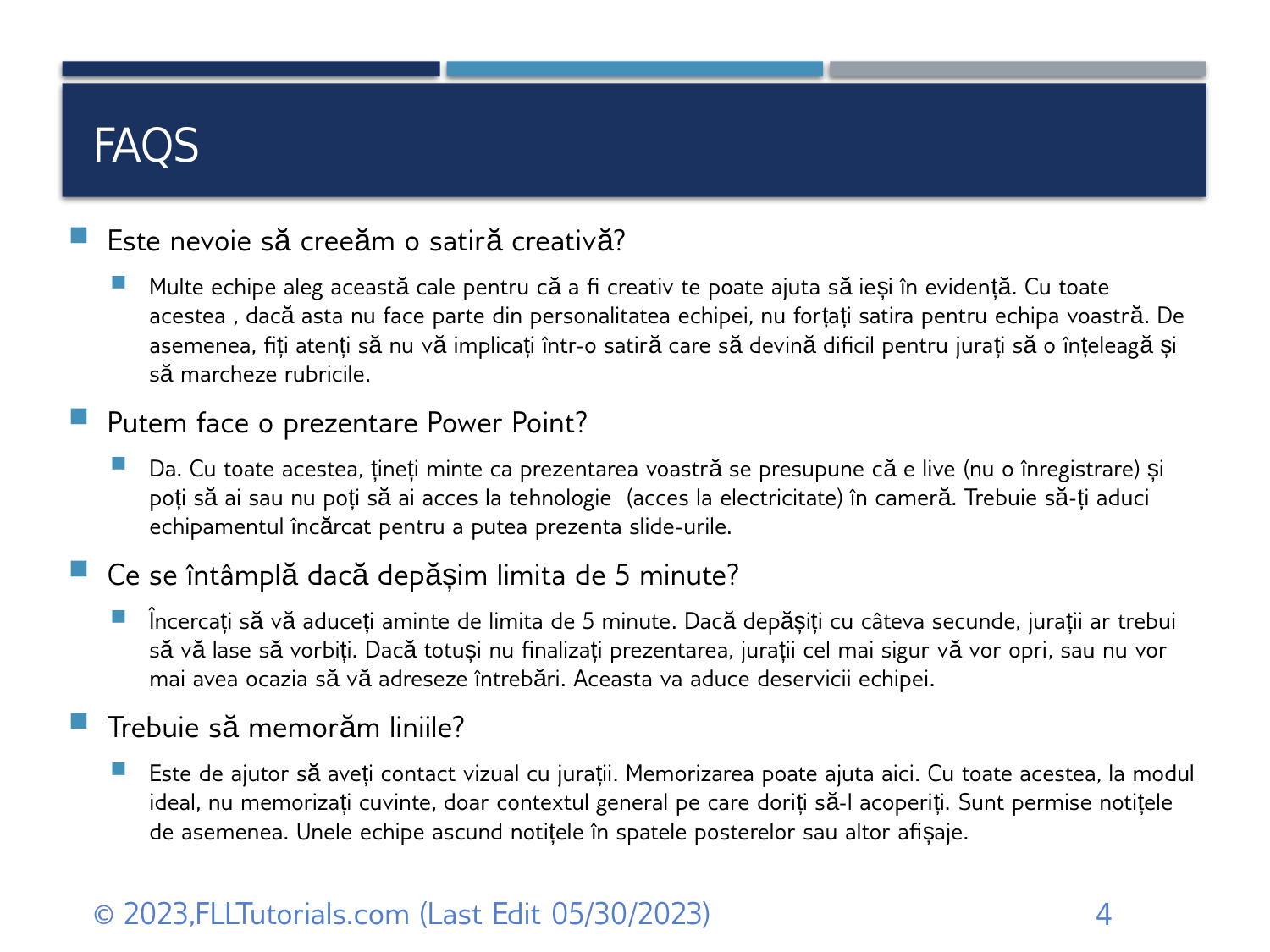

# FAQS
Este nevoie să creeăm o satiră creativă?
Multe echipe aleg această cale pentru că a fi creativ te poate ajuta să ieși în evidență. Cu toate acestea , dacă asta nu face parte din personalitatea echipei, nu forțați satira pentru echipa voastră. De asemenea, fiți atenți să nu vă implicați într-o satiră care să devină dificil pentru jurați să o înțeleagă și să marcheze rubricile.
Putem face o prezentare Power Point?
Da. Cu toate acestea, țineți minte ca prezentarea voastră se presupune că e live (nu o înregistrare) și poți să ai sau nu poți să ai acces la tehnologie  (acces la electricitate) în cameră. Trebuie să-ți aduci echipamentul încărcat pentru a putea prezenta slide-urile.
Ce se întâmplă dacă depășim limita de 5 minute?
Încercați să vă aduceți aminte de limita de 5 minute. Dacă depășiți cu câteva secunde, jurații ar trebui să vă lase să vorbiți. Dacă totuși nu finalizați prezentarea, jurații cel mai sigur vă vor opri, sau nu vor mai avea ocazia să vă adreseze întrebări. Aceasta va aduce deservicii echipei.
Trebuie să memorăm liniile?
Este de ajutor să aveți contact vizual cu jurații. Memorizarea poate ajuta aici. Cu toate acestea, la modul ideal, nu memorizați cuvinte, doar contextul general pe care doriți să-l acoperiți. Sunt permise notițele de asemenea. Unele echipe ascund notițele în spatele posterelor sau altor afișaje.

© 2023,FLLTutorials.com (Last Edit 05/30/2023)
4